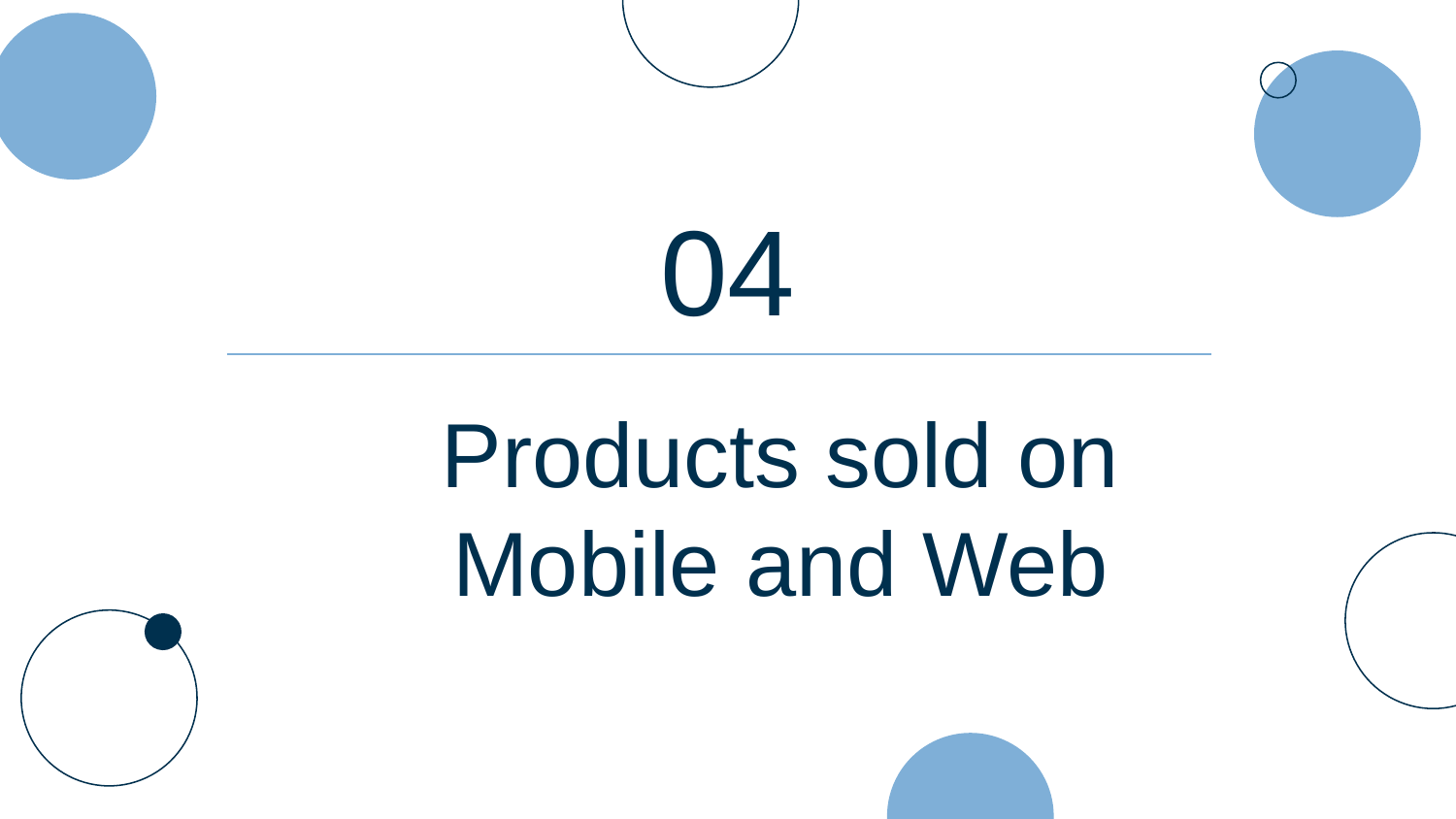

04
# Products sold on Mobile and Web